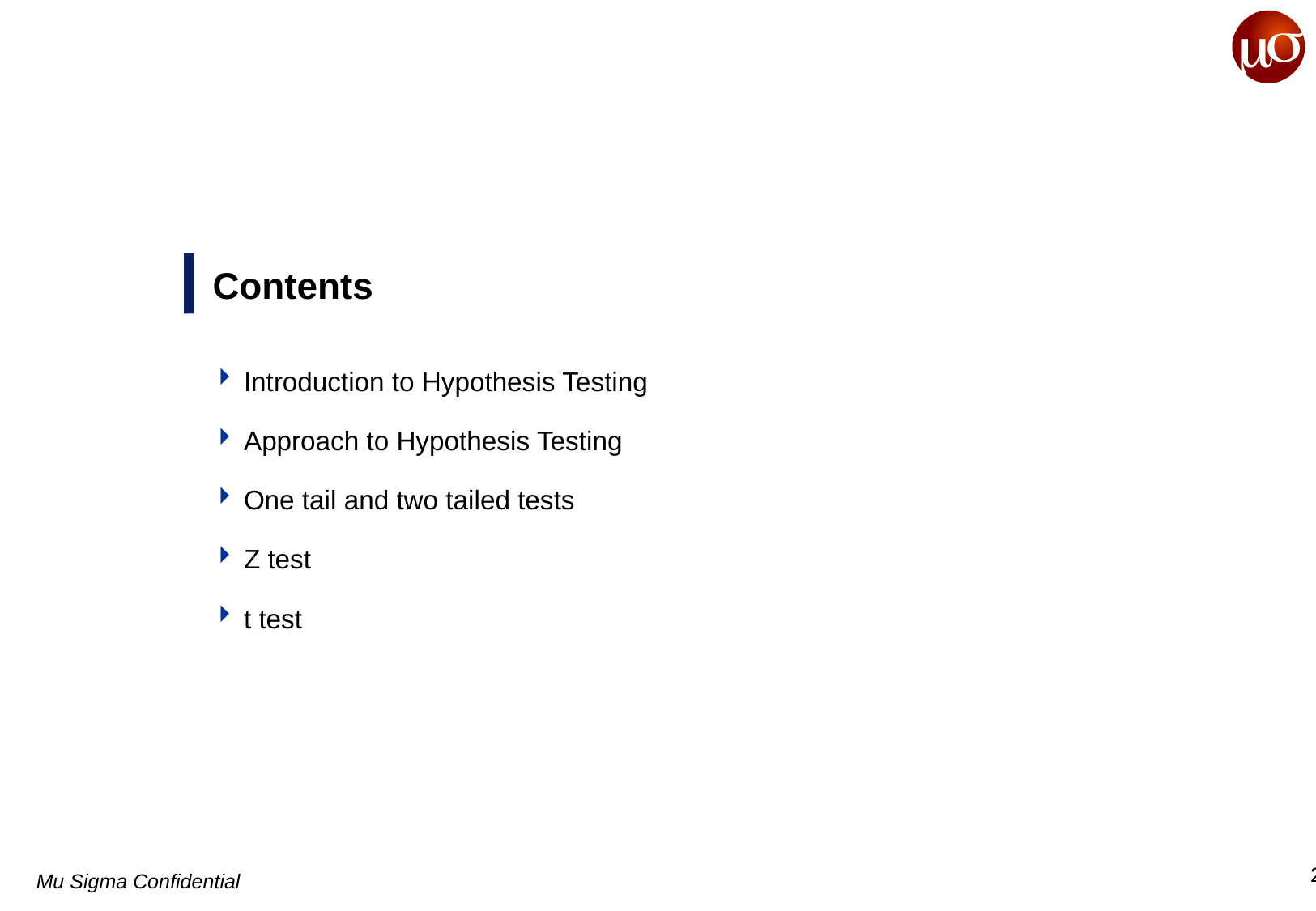

# Contents
Introduction to Hypothesis Testing
Approach to Hypothesis Testing
One tail and two tailed tests
Z test
t test